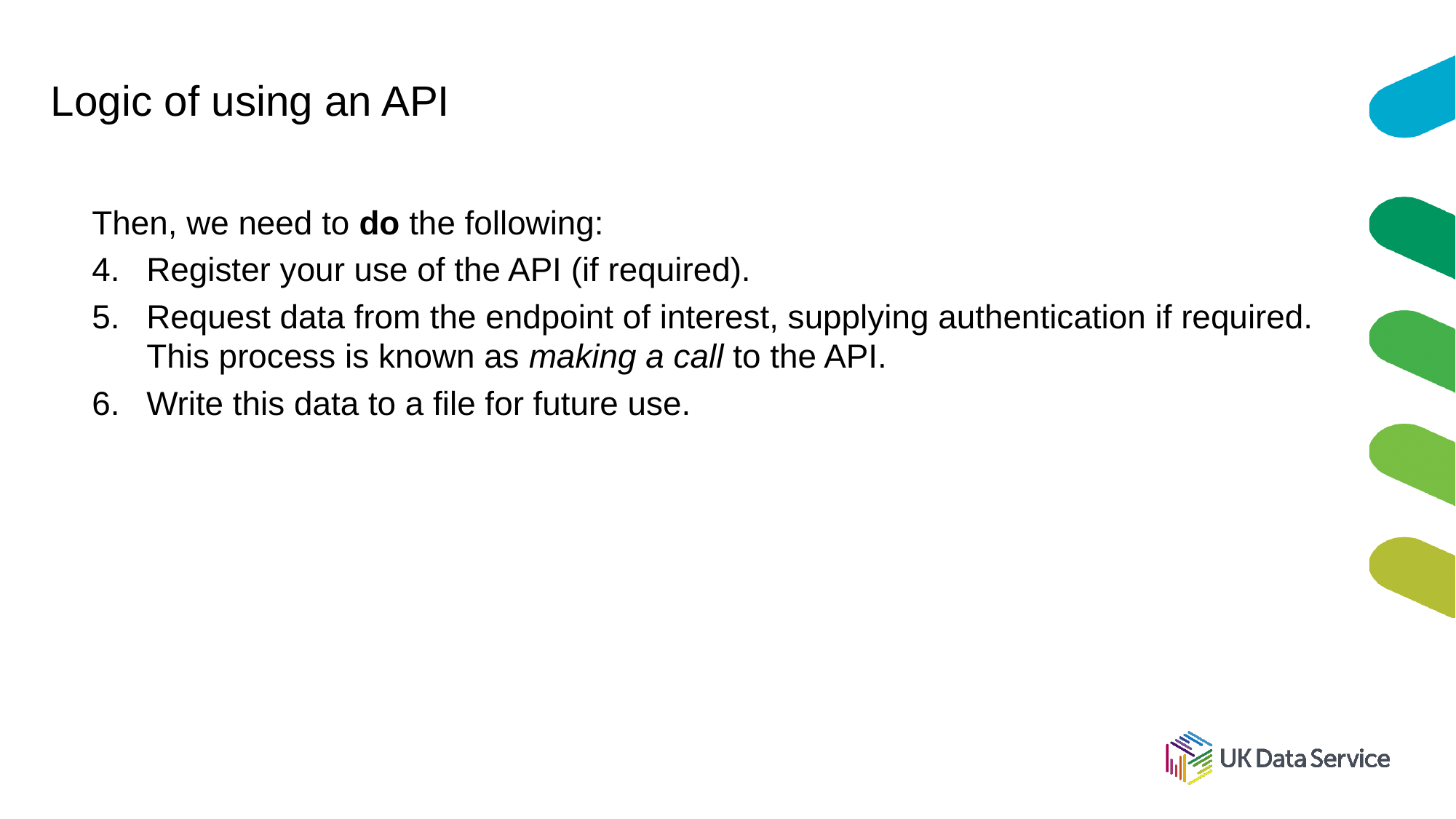

# Logic of using an API
Then, we need to do the following:
Register your use of the API (if required).
Request data from the endpoint of interest, supplying authentication if required. This process is known as making a call to the API.
Write this data to a file for future use.